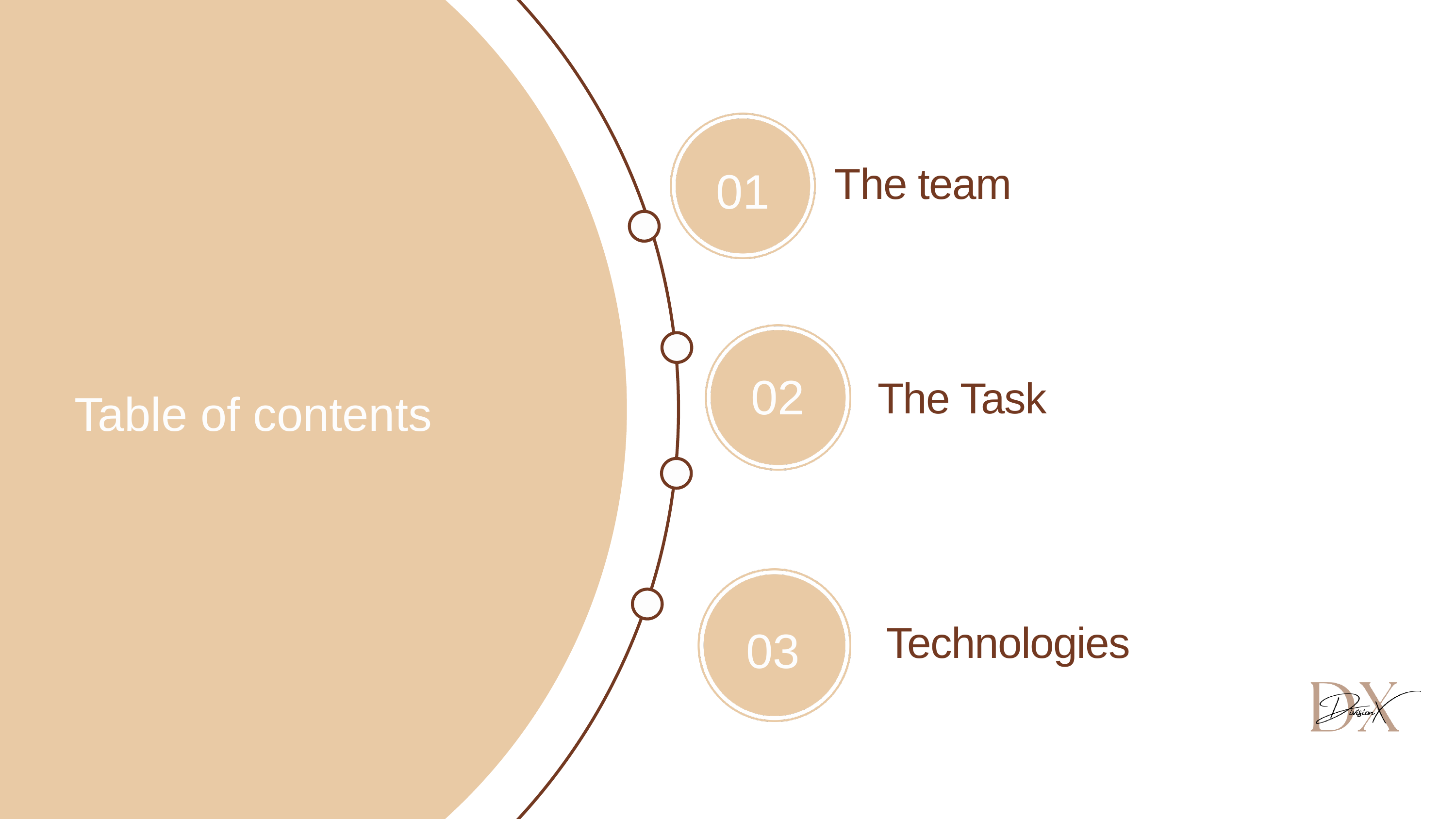

The team
01

02
The Task
Table of contents

Technologies
03